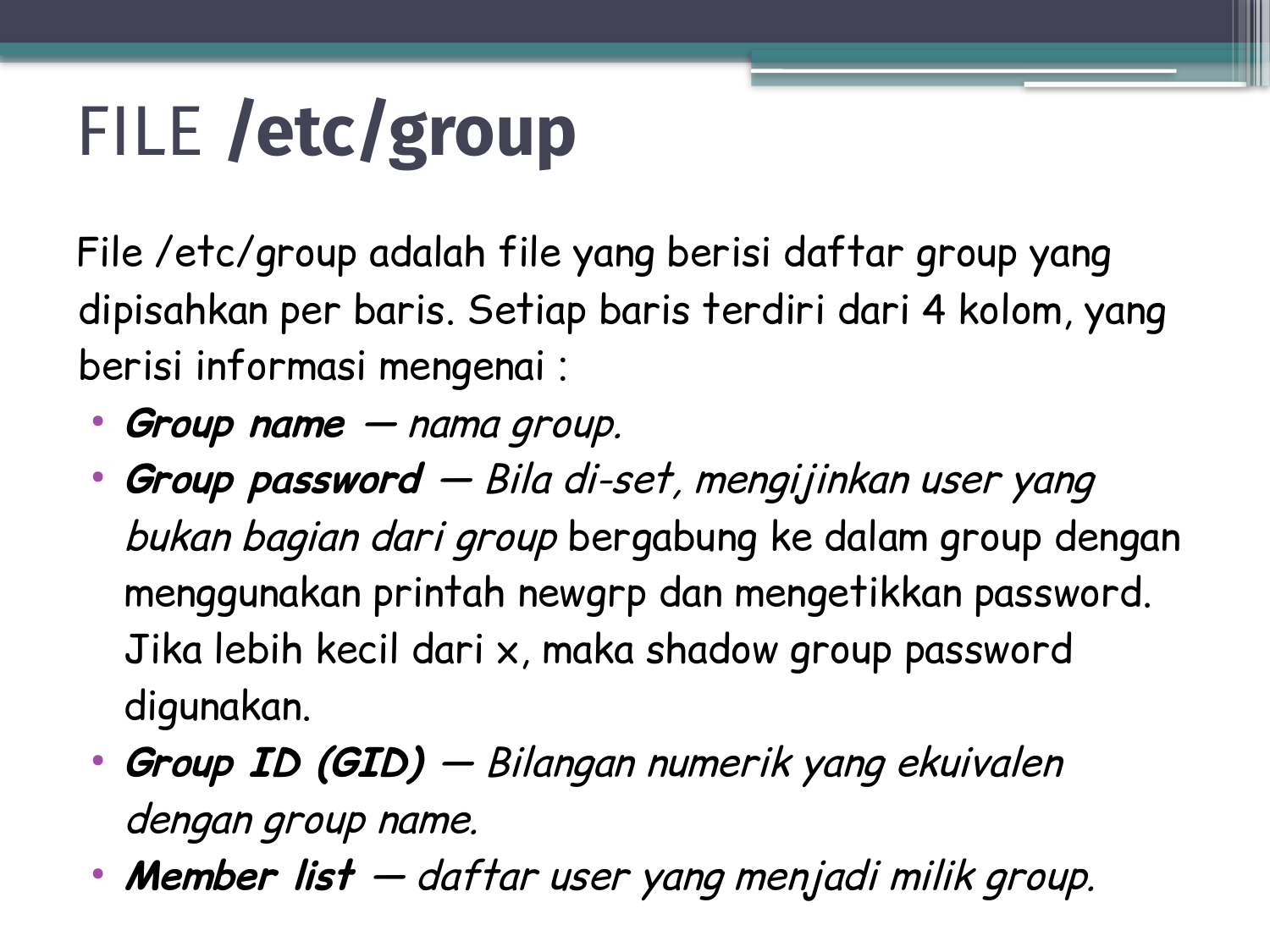

# FILE /etc/group
File /etc/group adalah file yang berisi daftar group yang dipisahkan per baris. Setiap baris terdiri dari 4 kolom, yang berisi informasi mengenai :
Group name — nama group.
Group password — Bila di-set, mengijinkan user yang bukan bagian dari group bergabung ke dalam group dengan menggunakan printah newgrp dan mengetikkan password. Jika lebih kecil dari x, maka shadow group password digunakan.
Group ID (GID) — Bilangan numerik yang ekuivalen dengan group name.
Member list — daftar user yang menjadi milik group.